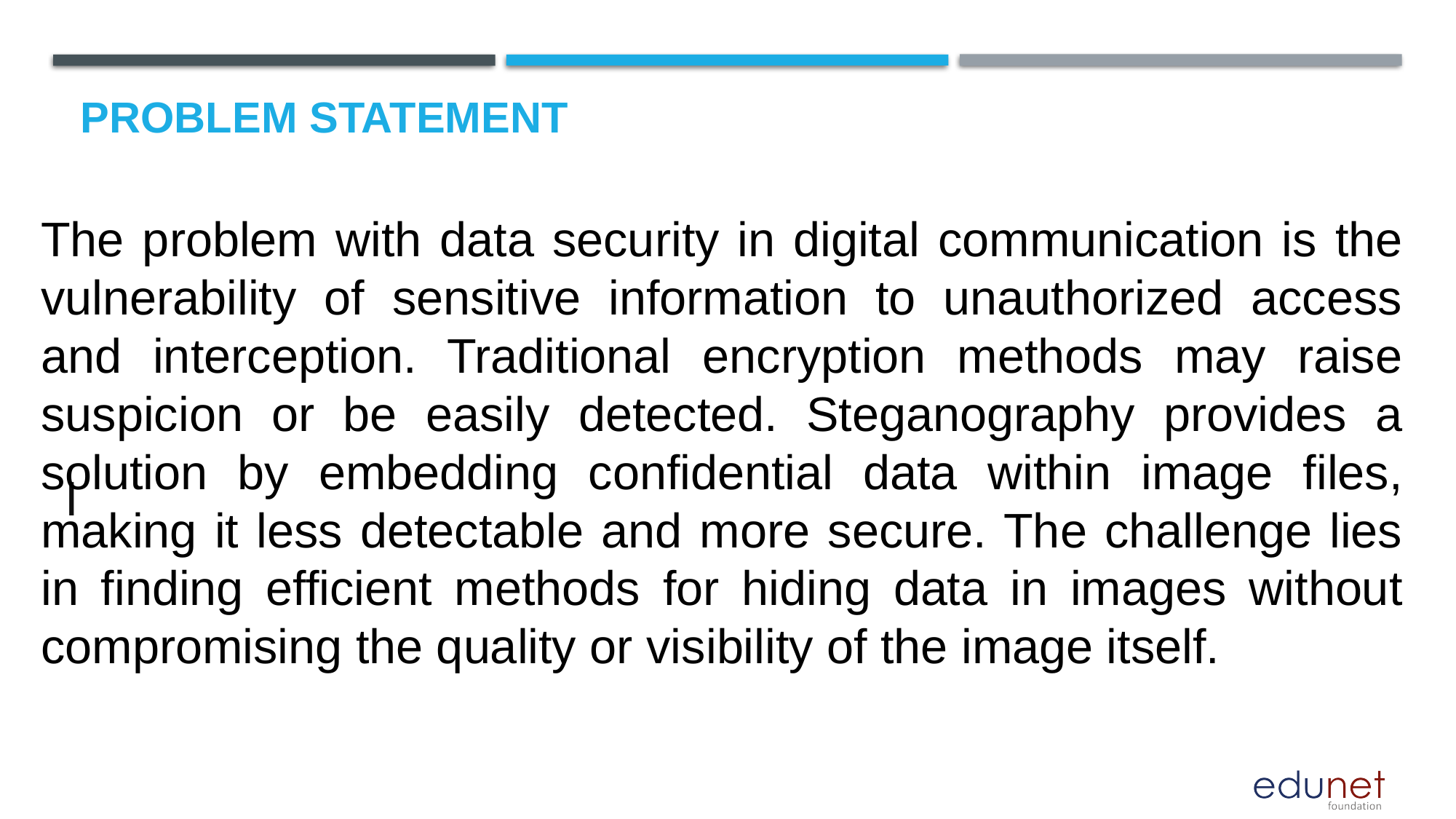

# Problem Statement
The problem with data security in digital communication is the vulnerability of sensitive information to unauthorized access and interception. Traditional encryption methods may raise suspicion or be easily detected. Steganography provides a solution by embedding confidential data within image files, making it less detectable and more secure. The challenge lies in finding efficient methods for hiding data in images without compromising the quality or visibility of the image itself.
I